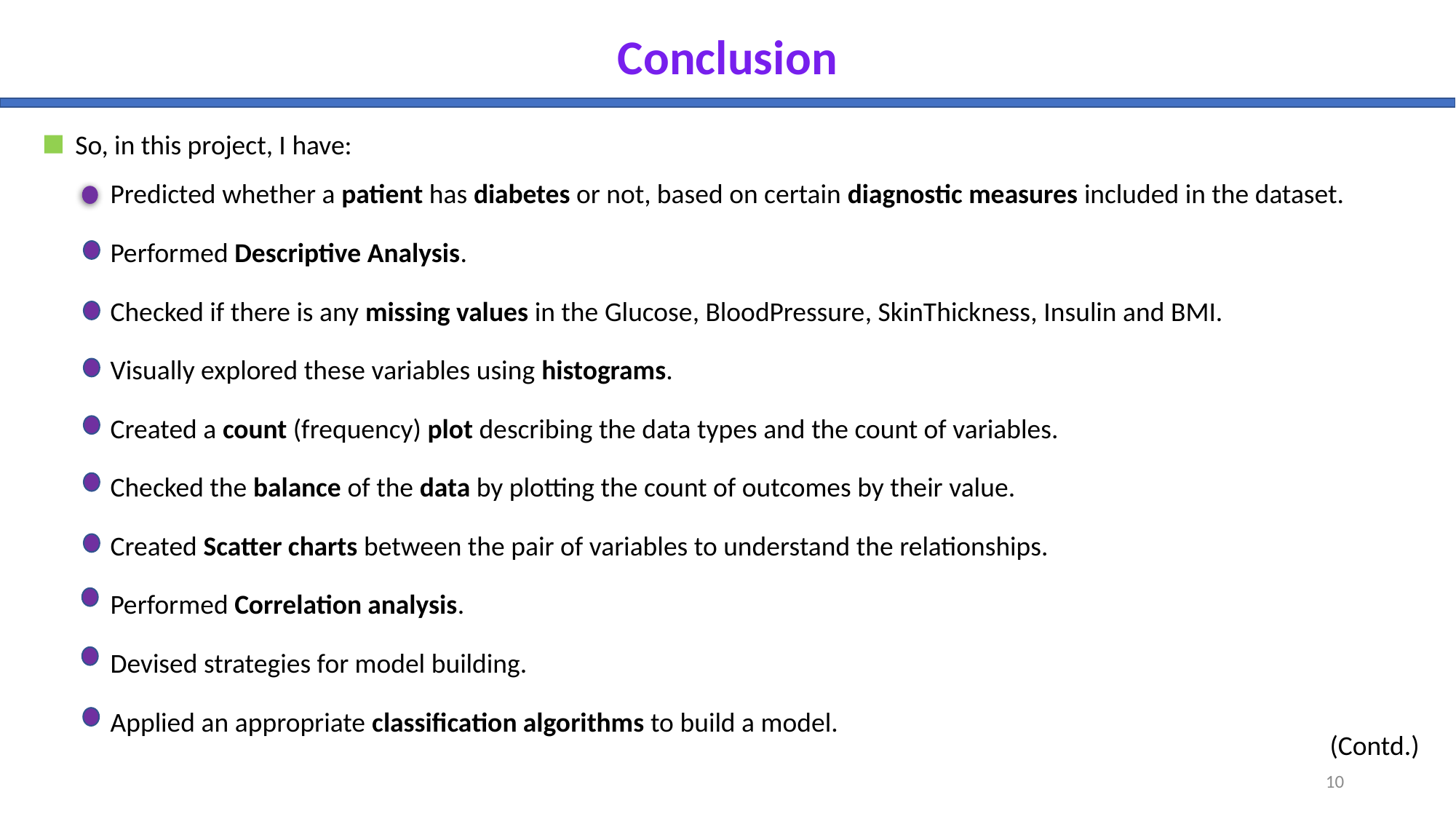

Conclusion

So, in this project, I have:

Predicted whether a patient has diabetes or not, based on certain diagnostic measures included in the dataset.

Performed Descriptive Analysis.

Checked if there is any missing values in the Glucose, BloodPressure, SkinThickness, Insulin and BMI.

Visually explored these variables using histograms.

Created a count (frequency) plot describing the data types and the count of variables.

Checked the balance of the data by plotting the count of outcomes by their value.

Created Scatter charts between the pair of variables to understand the relationships.

Performed Correlation analysis.

Devised strategies for model building.

Applied an appropriate classification algorithms to build a model.

(Contd.)
10